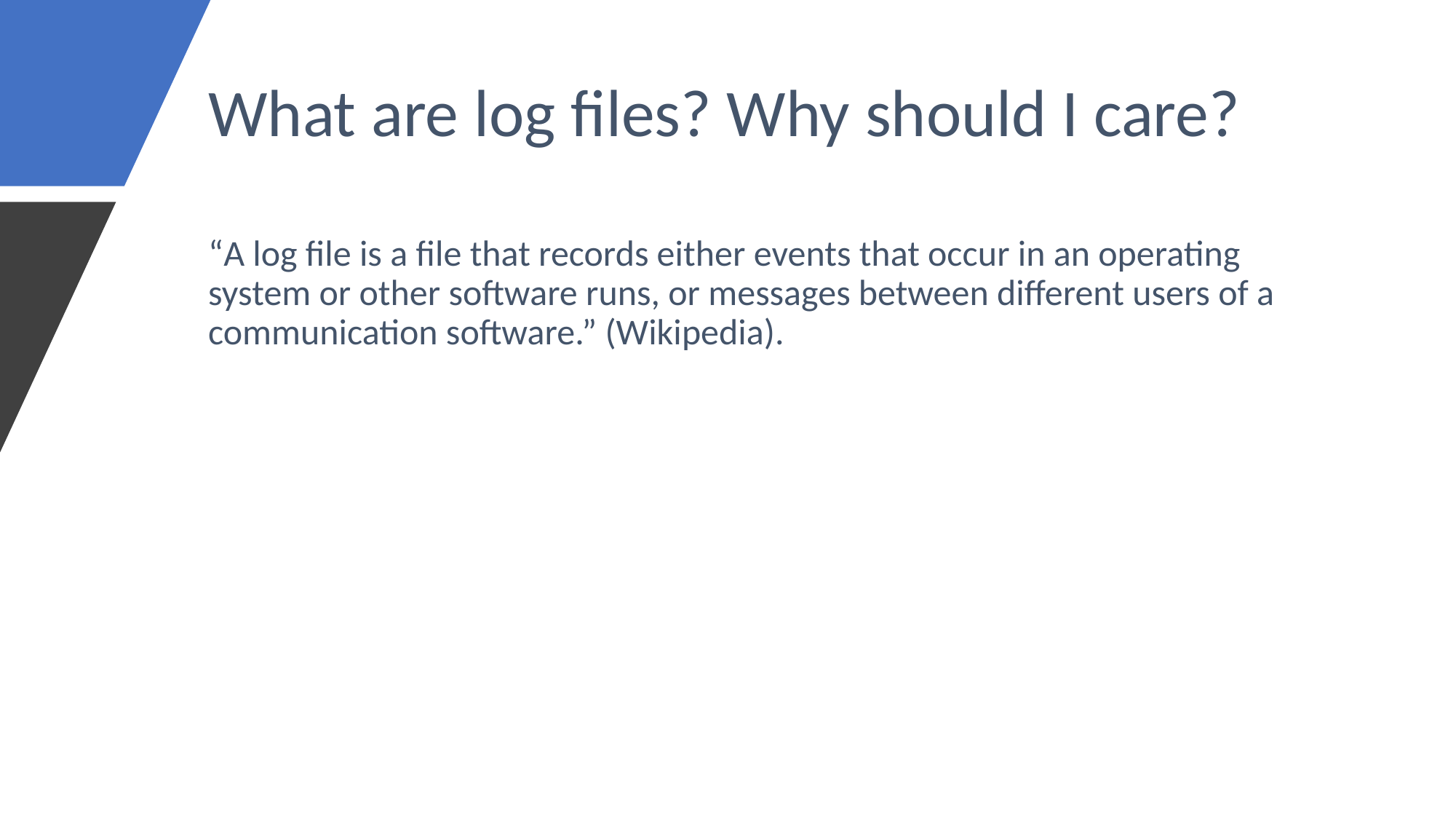

# What are log files? Why should I care?

“A log file is a file that records either events that occur in an operating system or other software runs, or messages between different users of a communication software.” (Wikipedia).